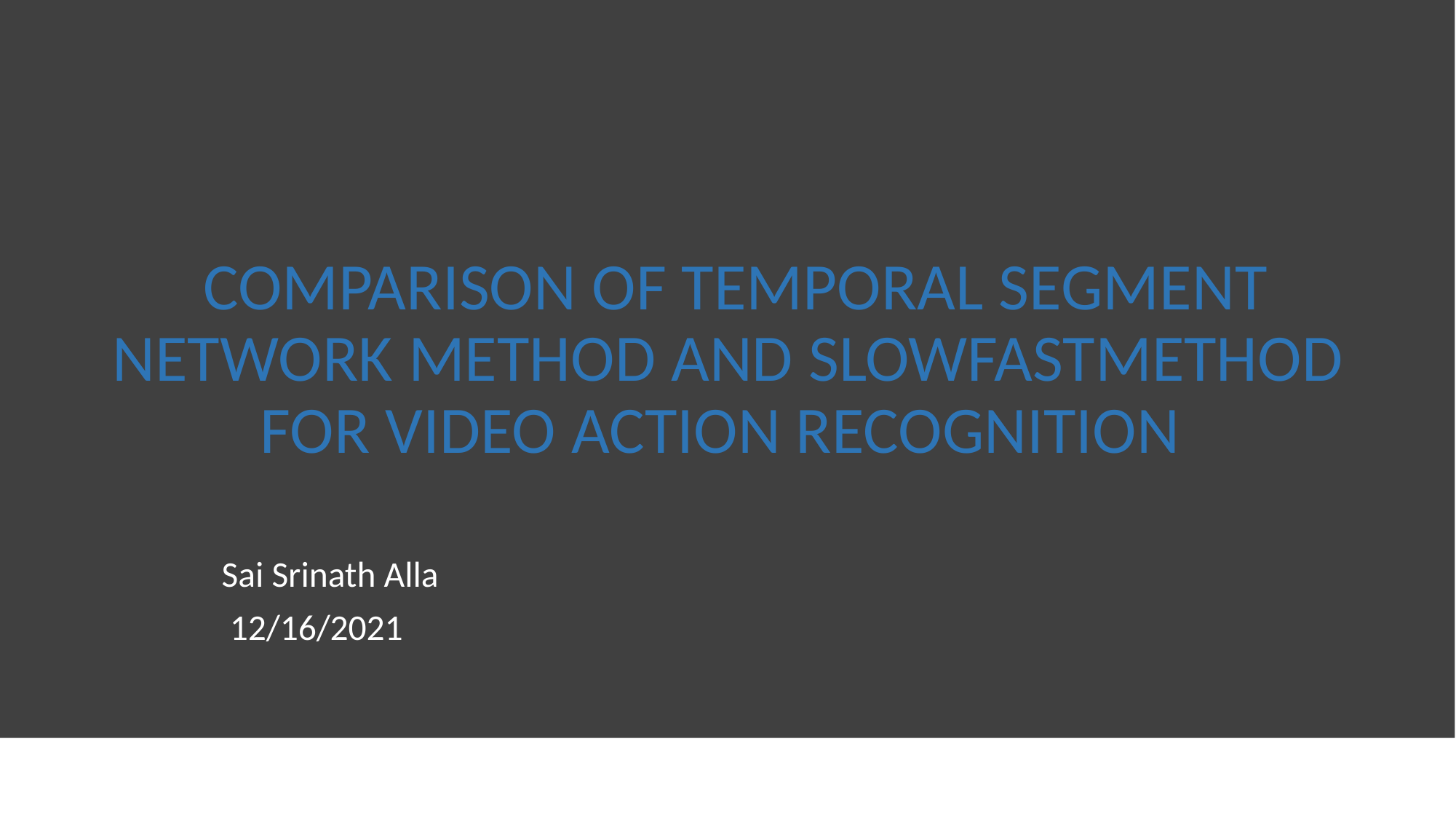

# COMPARISON OF TEMPORAL SEGMENT NETWORK METHOD AND SLOWFASTMETHOD FOR VIDEO ACTION RECOGNITION

					Sai Srinath Alla
					 12/16/2021